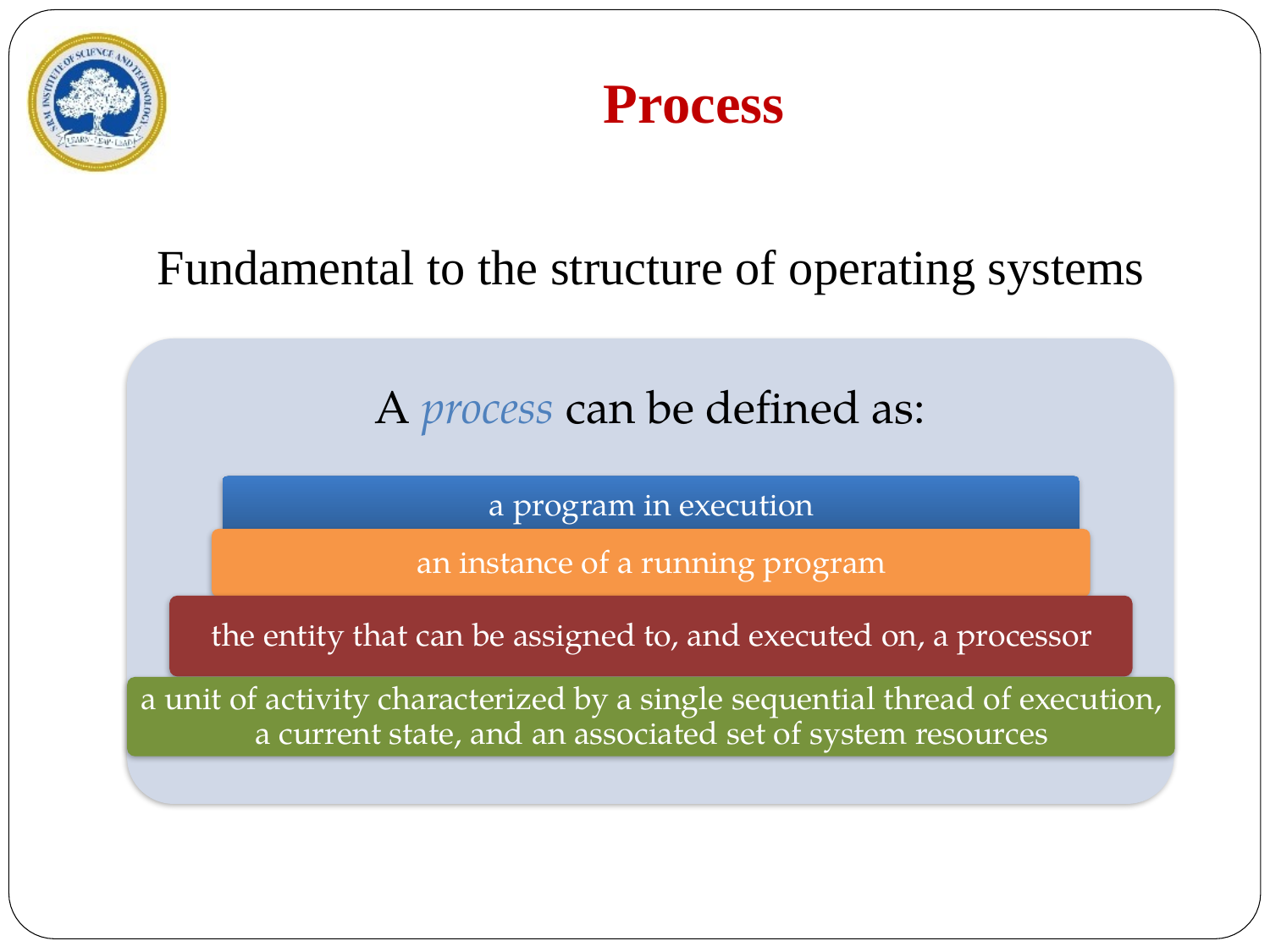

Process
Fundamental to the structure of operating systems
A process can be defined as:
a program in execution
an instance of a running program
the entity that can be assigned to, and executed on, a processor
a unit of activity characterized by a single sequential thread of execution, a current state, and an associated set of system resources